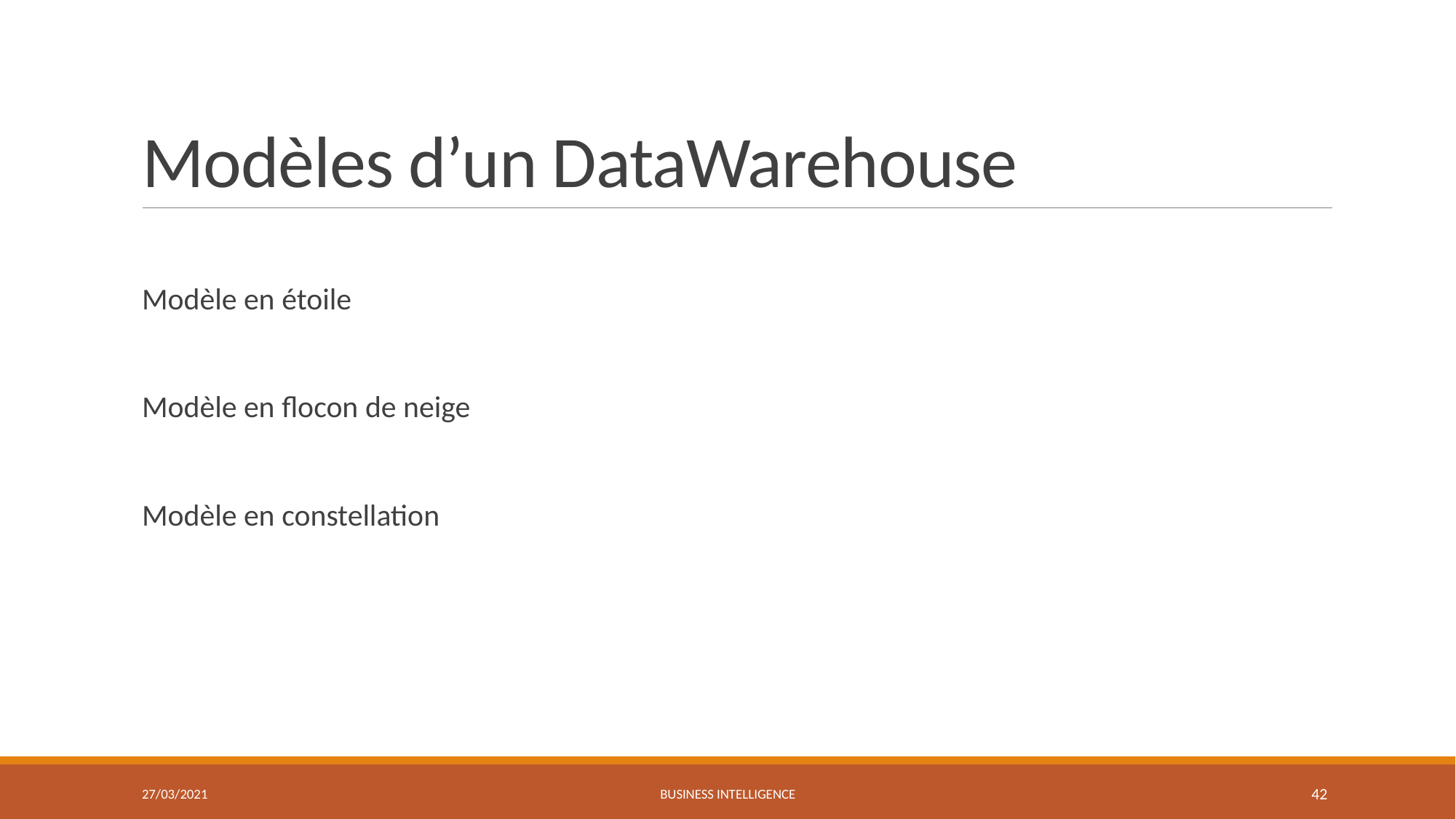

# Modèles d’un DataWarehouse

Modèle en étoile

Modèle en flocon de neige

Modèle en constellation

27/03/2021
Business Intelligence
42